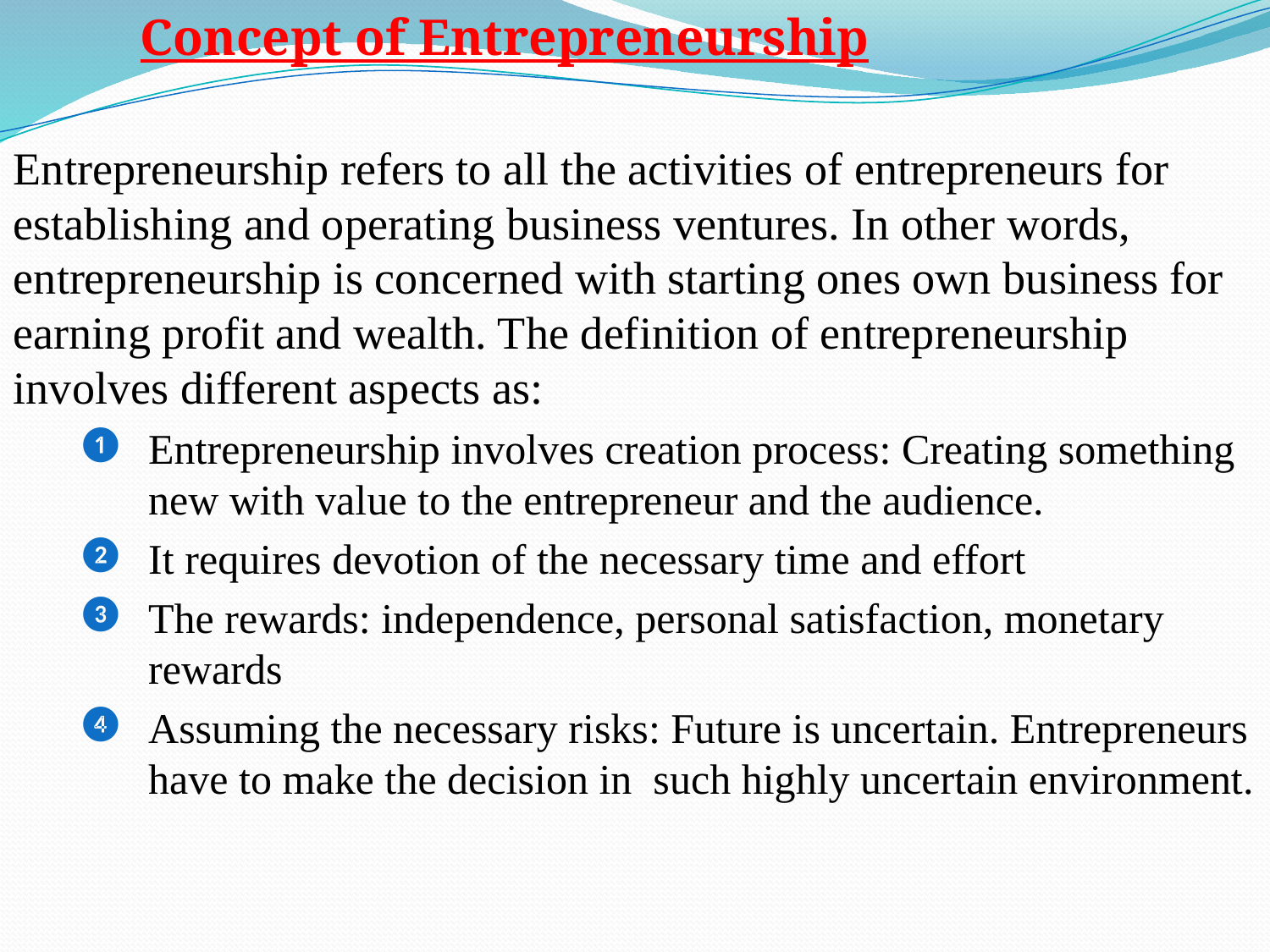

Concept of Entrepreneurship

Entrepreneurship refers to all the activities of entrepreneurs for establishing and operating business ventures. In other words, entrepreneurship is concerned with starting ones own business for earning profit and wealth. The definition of entrepreneurship involves different aspects as:
Entrepreneurship involves creation process: Creating something new with value to the entrepreneur and the audience.
It requires devotion of the necessary time and effort
The rewards: independence, personal satisfaction, monetary rewards
Assuming the necessary risks: Future is uncertain. Entrepreneurs have to make the decision in  such highly uncertain environment.